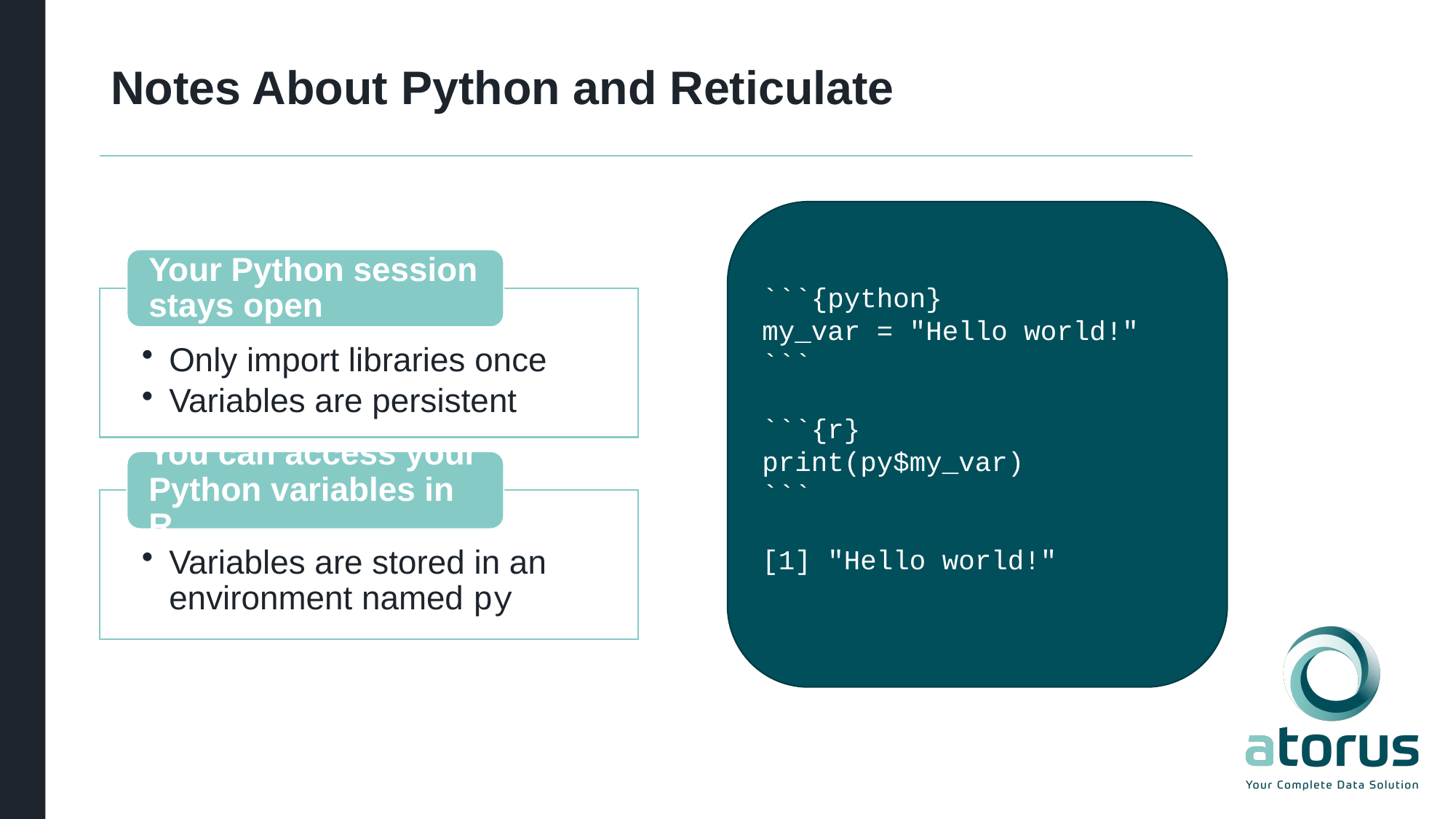

# Notes About Python and Reticulate
Only import libraries once
Variables are persistent
Your Python session stays open
Variables are stored in an environment named py
You can access your Python variables in R
```{python}
my_var = "Hello world!"
```

```{r}
print(py$my_var)
```

[1] "Hello world!"